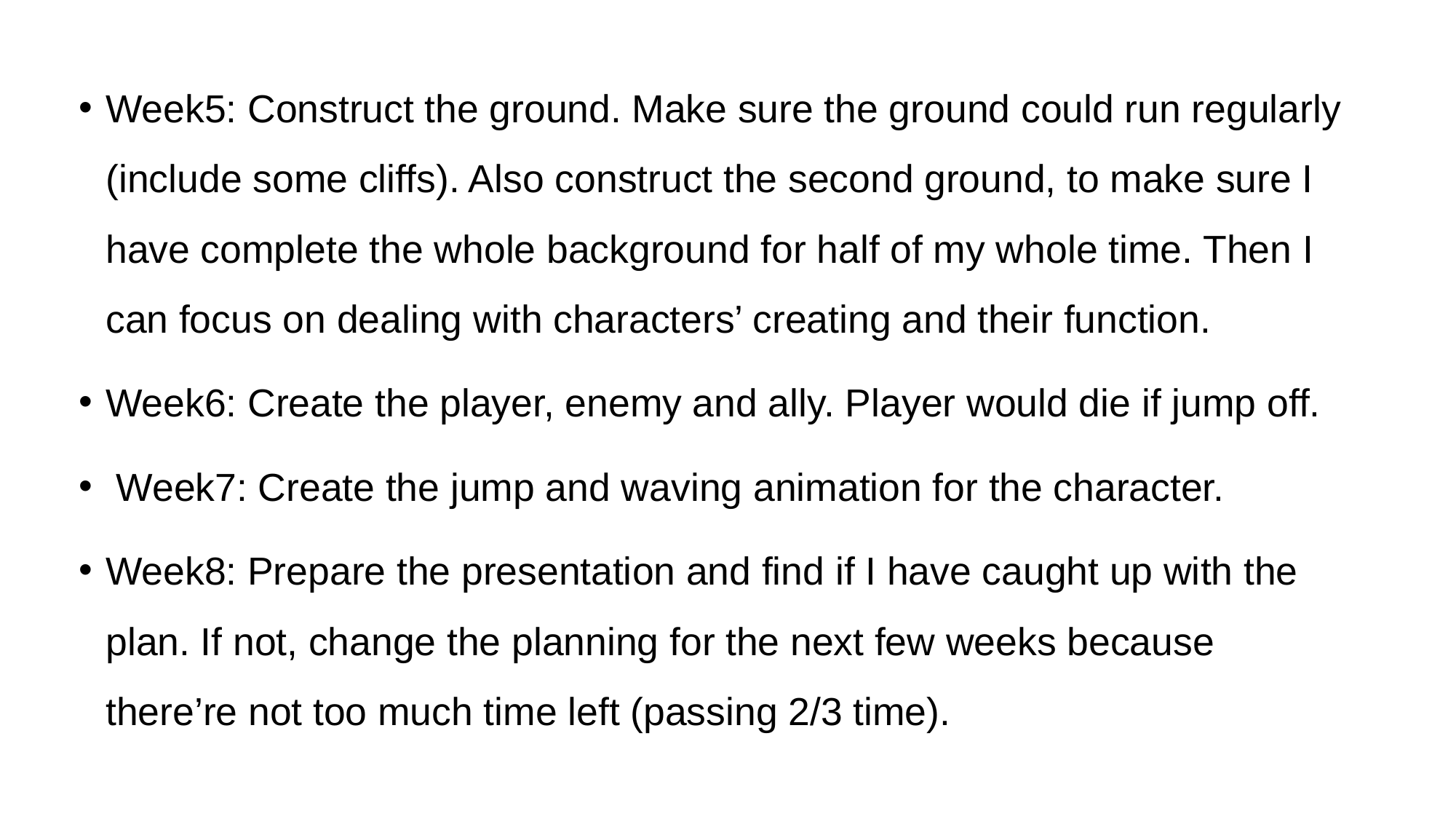

Week5: Construct the ground. Make sure the ground could run regularly (include some cliffs). Also construct the second ground, to make sure I have complete the whole background for half of my whole time. Then I can focus on dealing with characters’ creating and their function.
Week6: Create the player, enemy and ally. Player would die if jump off.
 Week7: Create the jump and waving animation for the character.
Week8: Prepare the presentation and find if I have caught up with the plan. If not, change the planning for the next few weeks because there’re not too much time left (passing 2/3 time).